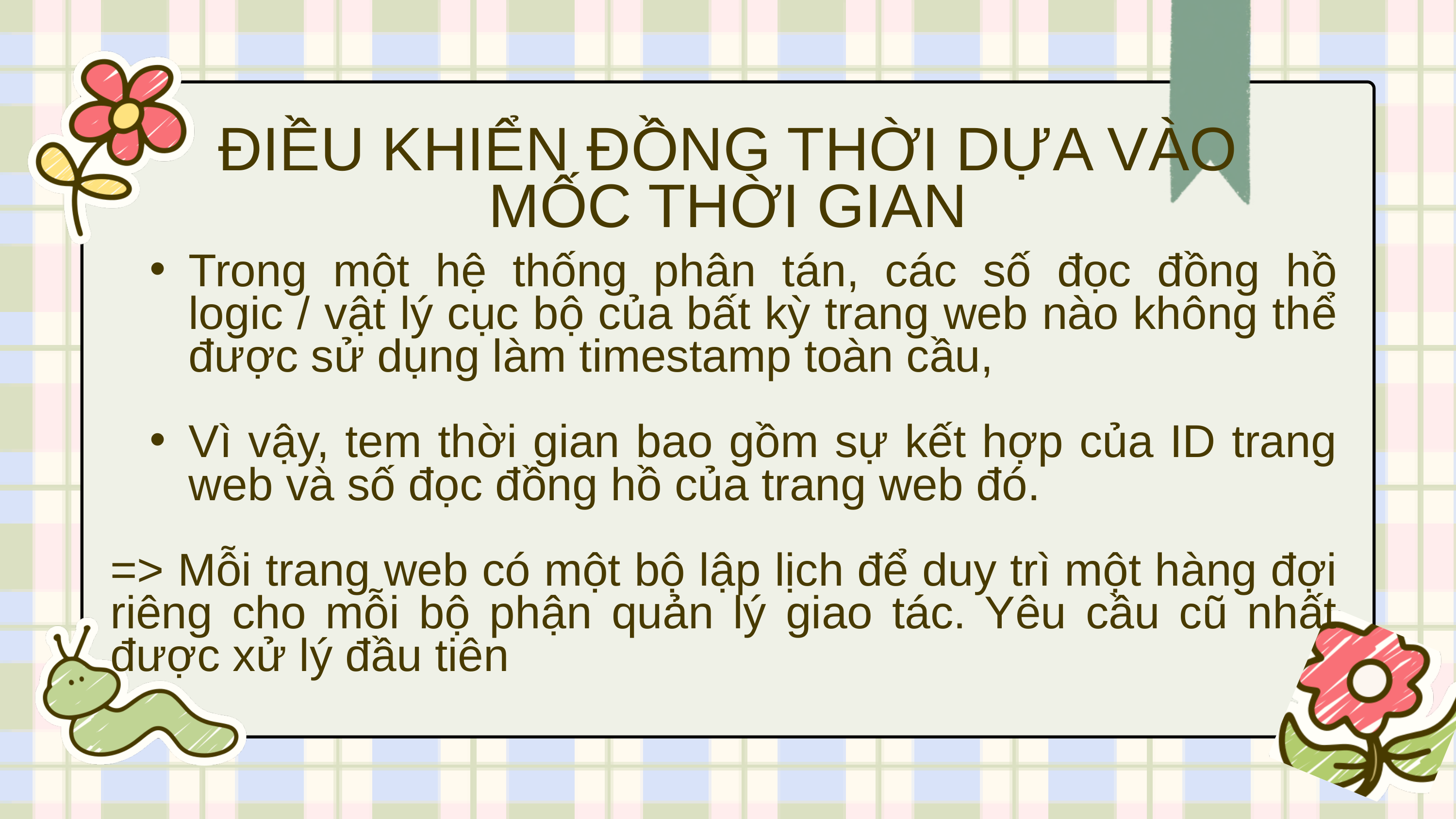

ĐIỀU KHIỂN ĐỒNG THỜI DỰA VÀO MỐC THỜI GIAN
Trong một hệ thống phân tán, các số đọc đồng hồ logic / vật lý cục bộ của bất kỳ trang web nào không thể được sử dụng làm timestamp toàn cầu,

Vì vậy, tem thời gian bao gồm sự kết hợp của ID trang web và số đọc đồng hồ của trang web đó.

=> Mỗi trang web có một bộ lập lịch để duy trì một hàng đợi riêng cho mỗi bộ phận quản lý giao tác. Yêu cầu cũ nhất được xử lý đầu tiên